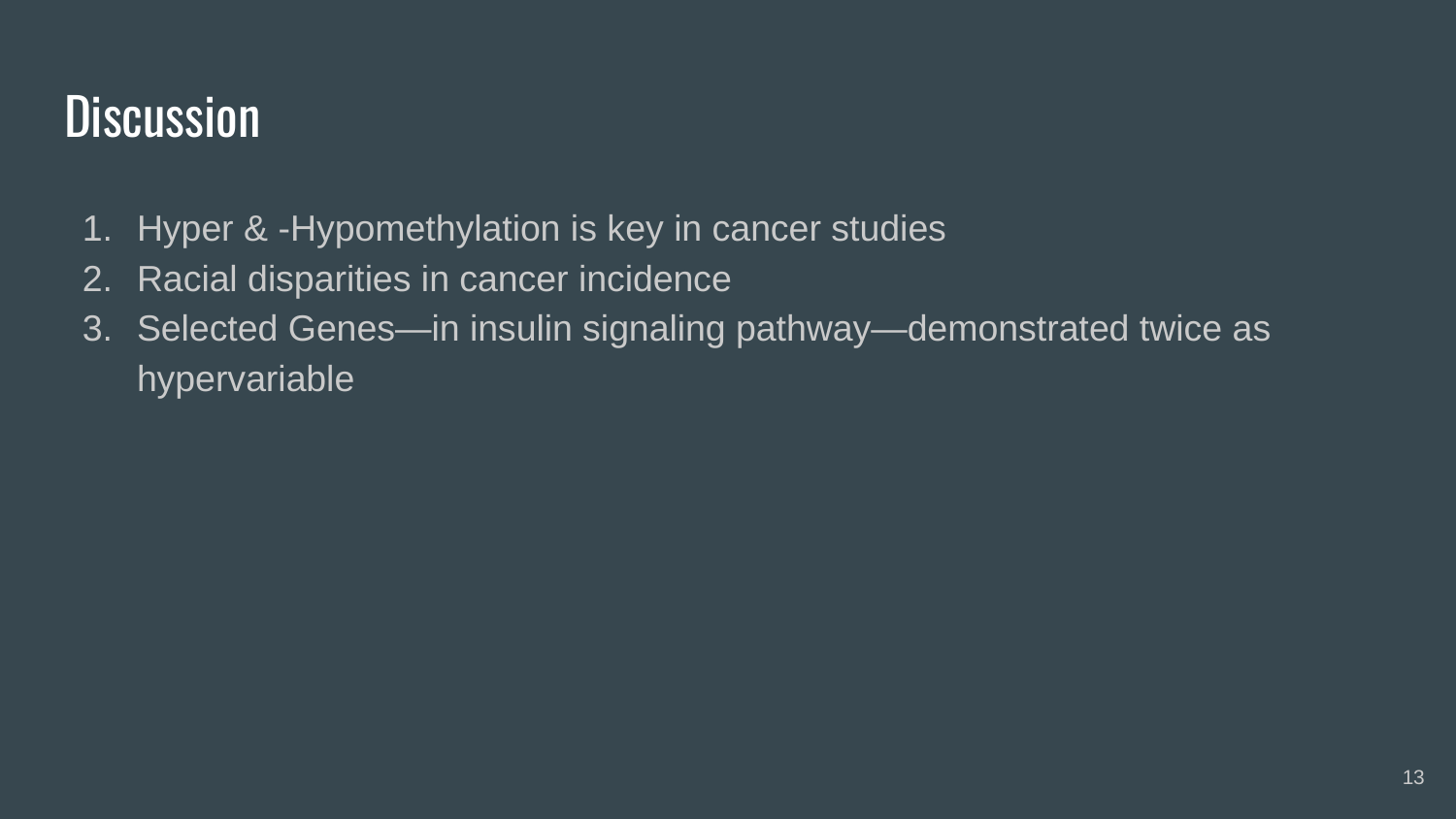

# Discussion
Hyper & -Hypomethylation is key in cancer studies
Racial disparities in cancer incidence
Selected Genes—in insulin signaling pathway—demonstrated twice as hypervariable
13